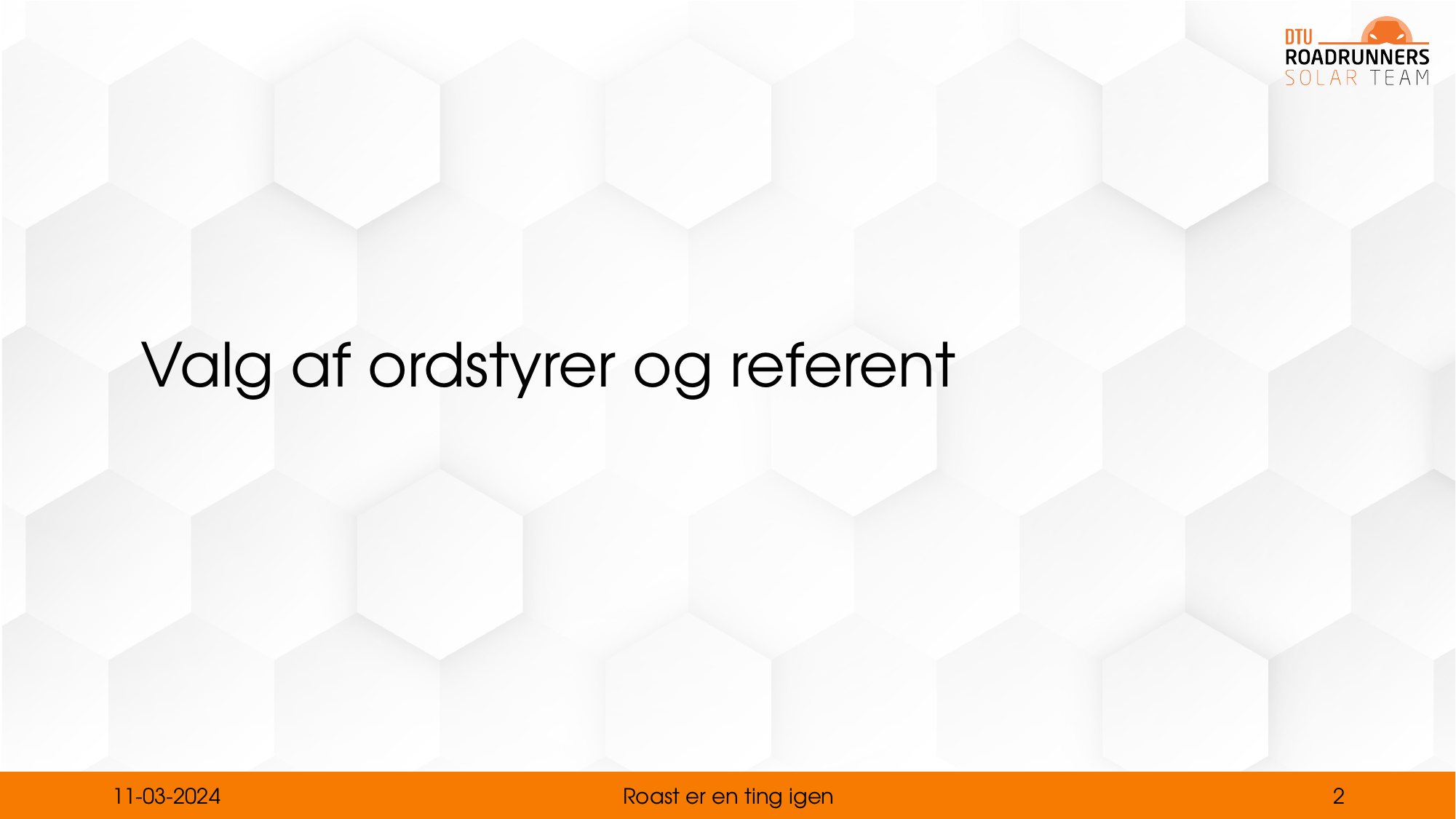

# Valg af ordstyrer og referent
2
11-03-2024
Roast er en ting igen